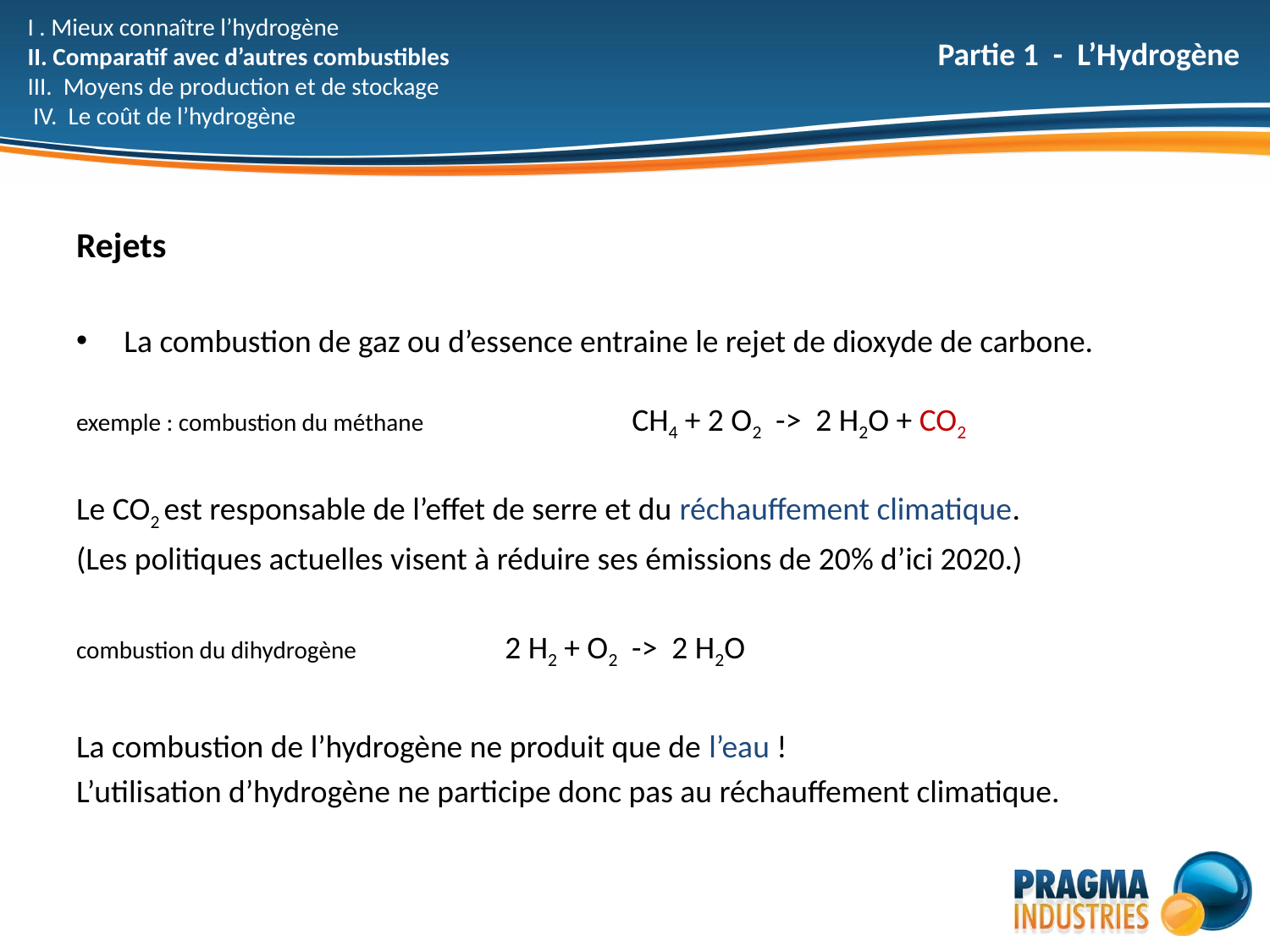

Partie 1  -  L’Hydrogène
# I . Mieux connaître l’hydrogène II. Comparatif avec d’autres combustibles III.  Moyens de production et de stockage IV.  Le coût de l’hydrogène
Rejets

La combustion de gaz ou d’essence entraine le rejet de dioxyde de carbone.

exemple : combustion du méthane		CH4 + 2 O2  ->  2 H2O + CO2

Le CO2 est responsable de l’effet de serre et du réchauffement climatique.
(Les politiques actuelles visent à réduire ses émissions de 20% d’ici 2020.)

combustion du dihydrogène		2 H2 + O2  ->  2 H2O

La combustion de l’hydrogène ne produit que de l’eau !
L’utilisation d’hydrogène ne participe donc pas au réchauffement climatique.